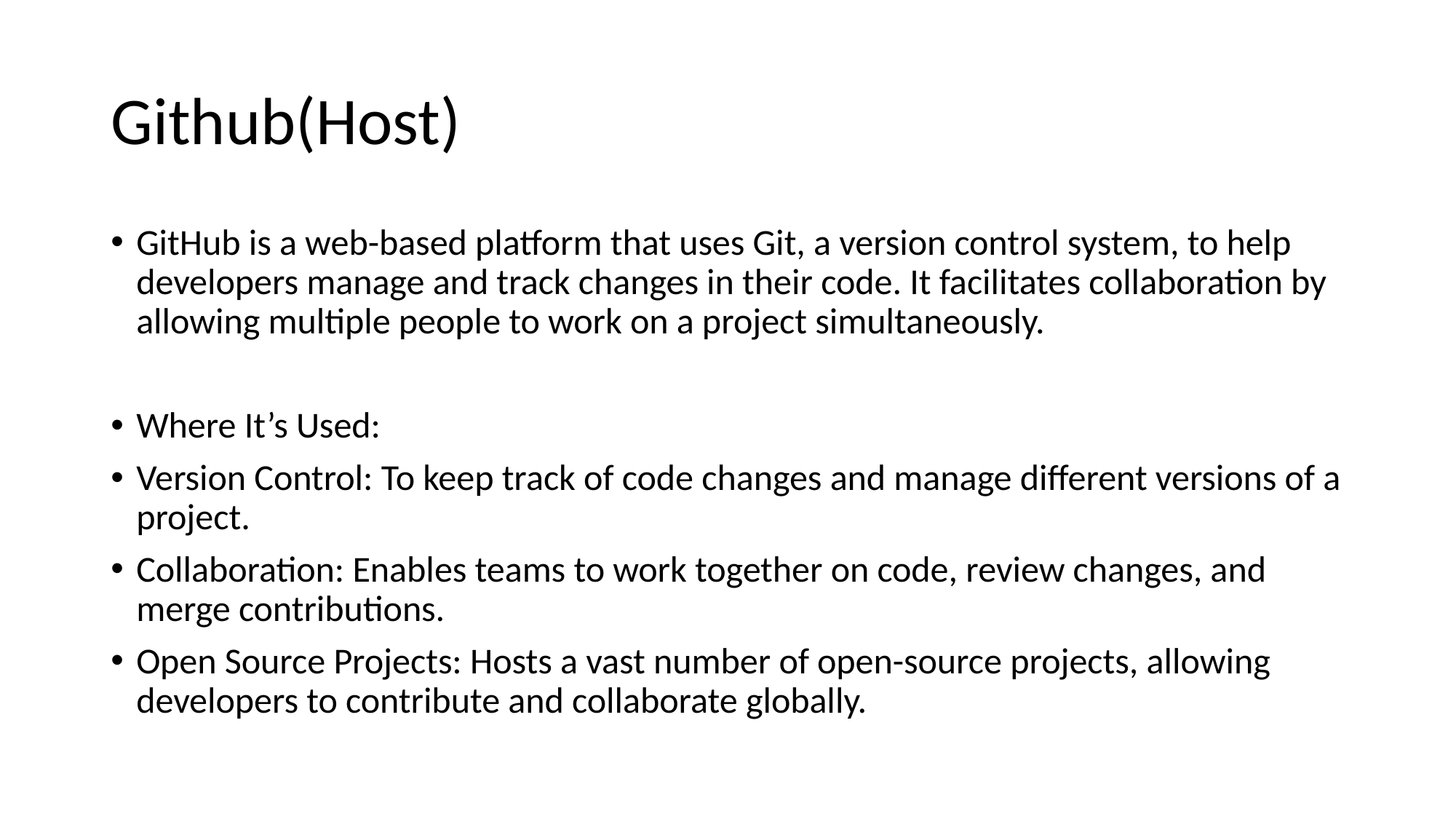

# Github(Host)
GitHub is a web-based platform that uses Git, a version control system, to help developers manage and track changes in their code. It facilitates collaboration by allowing multiple people to work on a project simultaneously.

Where It’s Used:
Version Control: To keep track of code changes and manage different versions of a project.
Collaboration: Enables teams to work together on code, review changes, and merge contributions.
Open Source Projects: Hosts a vast number of open-source projects, allowing developers to contribute and collaborate globally.